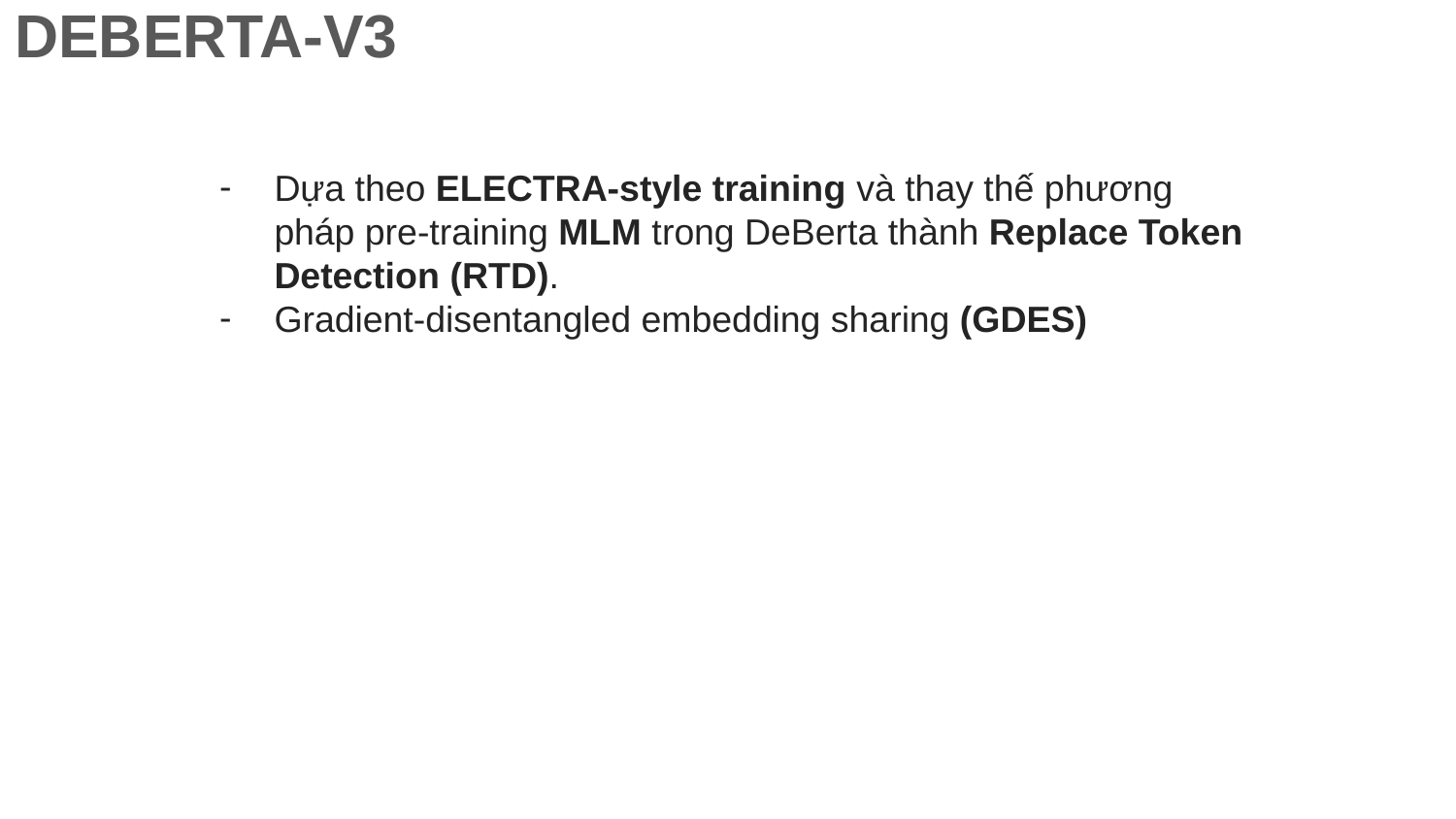

DEBERTA-V3
Dựa theo ELECTRA-style training và thay thế phương pháp pre-training MLM trong DeBerta thành Replace Token Detection (RTD).
Gradient-disentangled embedding sharing (GDES)